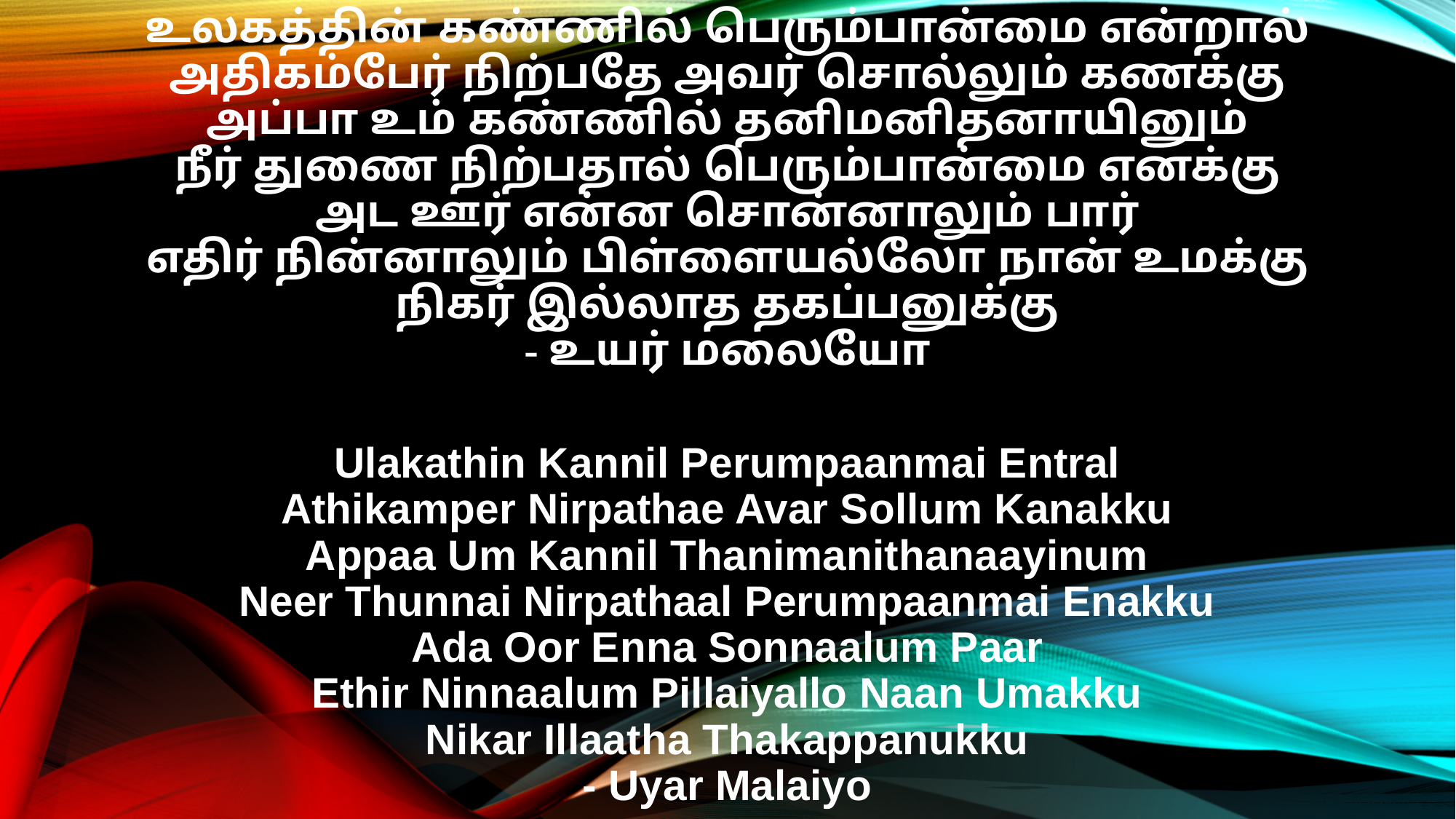

உலகத்தின் கண்ணில் பெரும்பான்மை என்றால்
அதிகம்பேர் நிற்பதே அவர் சொல்லும் கணக்கு
அப்பா உம் கண்ணில் தனிமனிதனாயினும்
நீர் துணை நிற்பதால் பெரும்பான்மை எனக்கு
அட ஊர் என்ன சொன்னாலும் பார்
எதிர் நின்னாலும் பிள்ளையல்லோ நான் உமக்கு
நிகர் இல்லாத தகப்பனுக்கு
- உயர் மலையோ

Ulakathin Kannil Perumpaanmai Entral
Athikamper Nirpathae Avar Sollum Kanakku
Appaa Um Kannil Thanimanithanaayinum
Neer Thunnai Nirpathaal Perumpaanmai Enakku
Ada Oor Enna Sonnaalum Paar
Ethir Ninnaalum Pillaiyallo Naan Umakku
Nikar Illaatha Thakappanukku
- Uyar Malaiyo